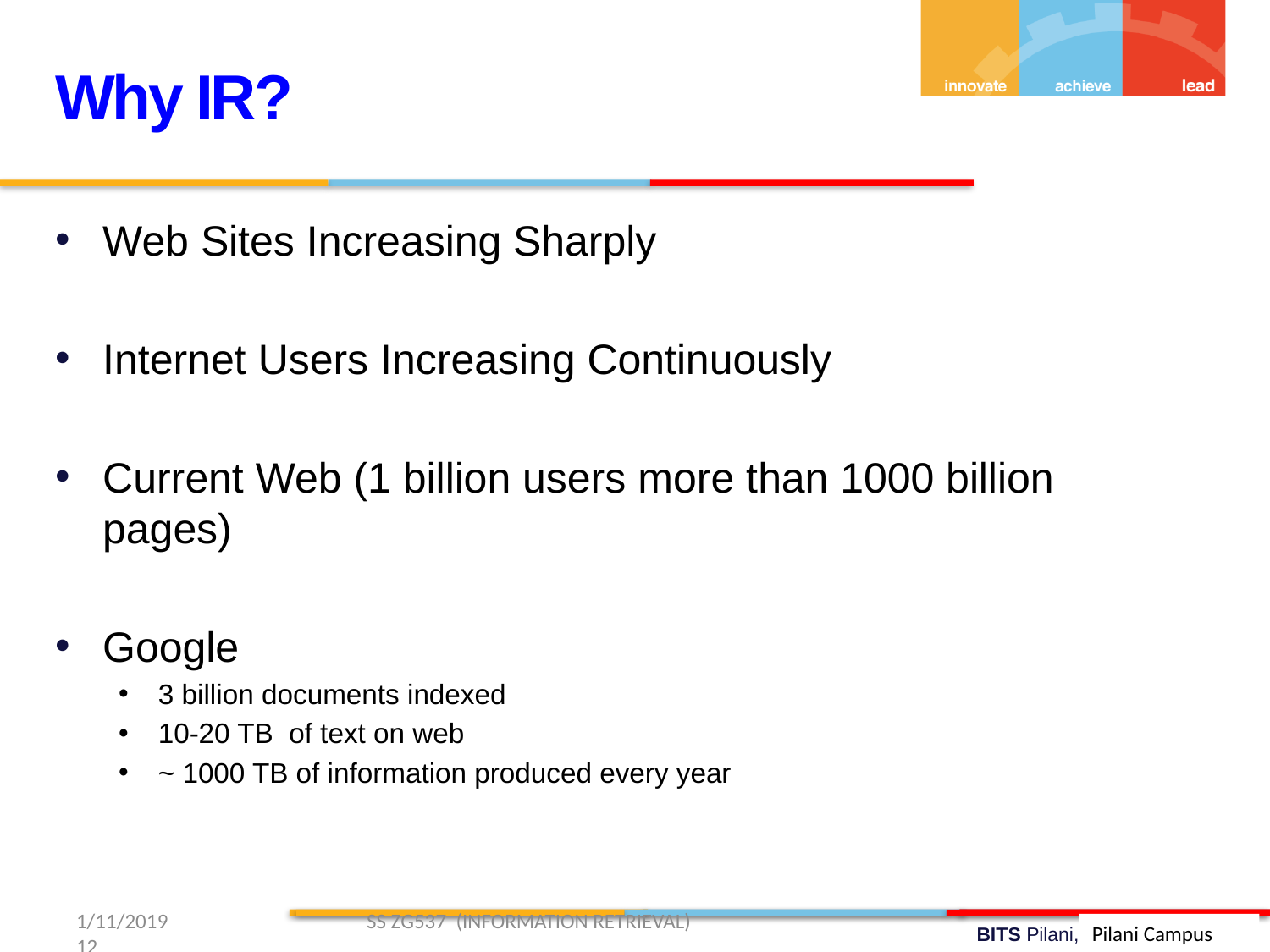

Why IR?
Web Sites Increasing Sharply

Internet Users Increasing Continuously

Current Web (1 billion users more than 1000 billion pages)

Google
3 billion documents indexed
10-20 TB  of text on web
~ 1000 TB of information produced every year

1/11/2019                                         SS ZG537  (INFORMATION RETRIEVAL)                                        12
Pilani Campus